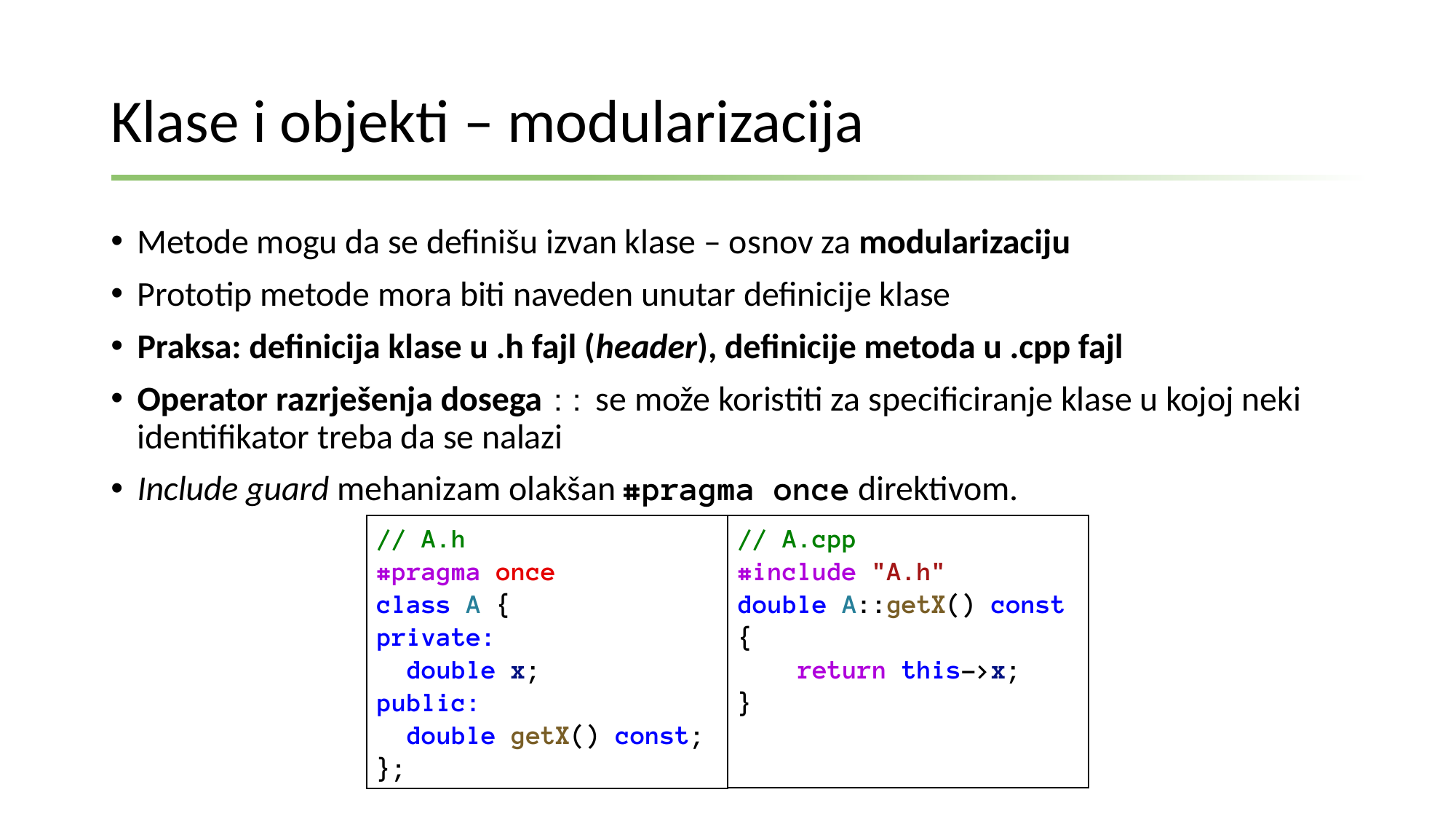

# Klase i objekti – modularizacija
Metode mogu da se definišu izvan klase – osnov za modularizaciju
Prototip metode mora biti naveden unutar definicije klase
Praksa: definicija klase u .h fajl (header), definicije metoda u .cpp fajl
Operator razrješenja dosega :: se može koristiti za specificiranje klase u kojoj neki identifikator treba da se nalazi
Include guard mehanizam olakšan #pragma once direktivom.

// A.h
#pragma once
class A {
private:
  double x;
public:
  double getX() const;
};
// A.cpp
#include "A.h"
double A::getX() const
{
    return this->x;
}